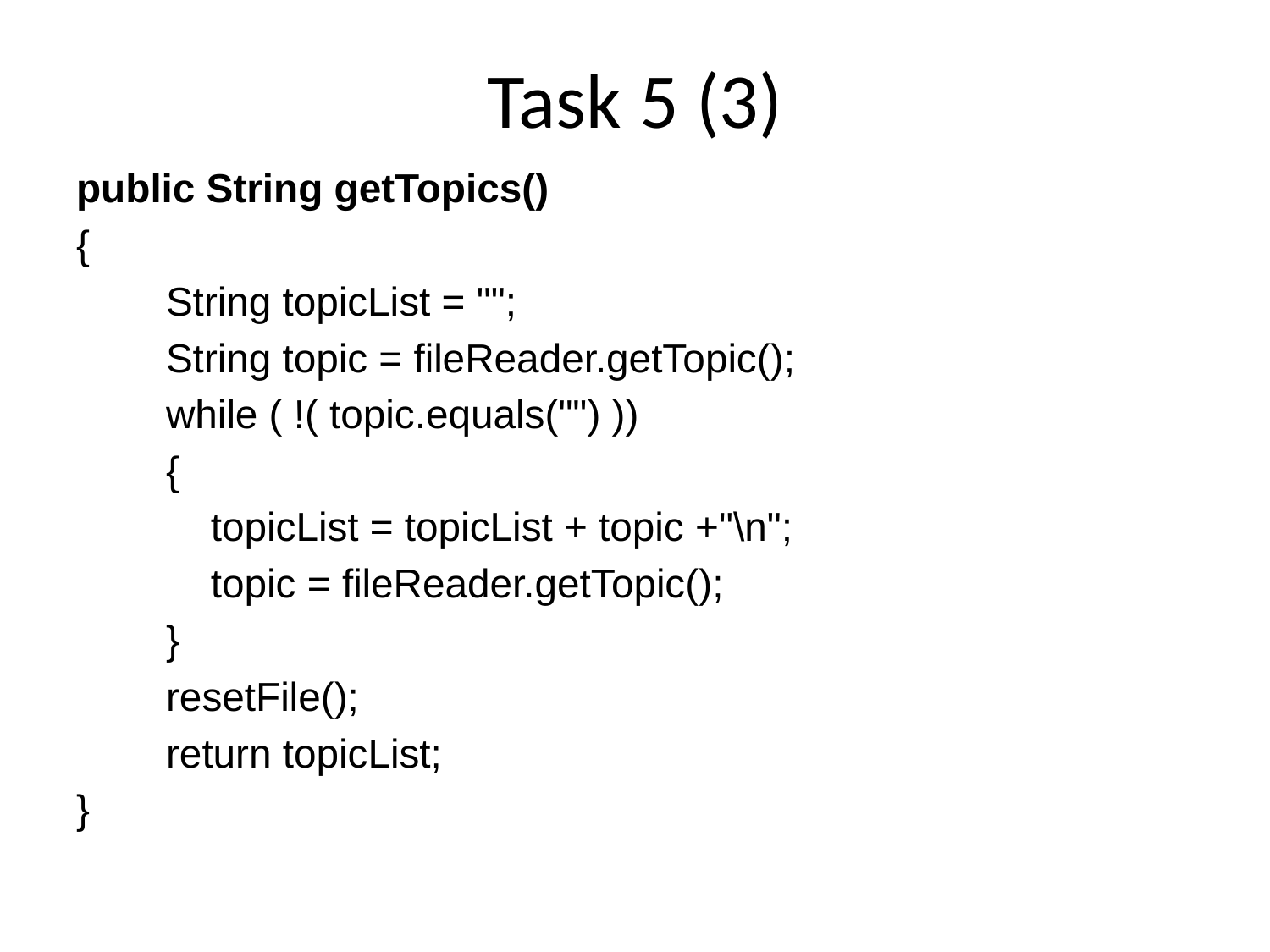

# Task 5 (3)
public String getTopics()
{
        String topicList = "";
        String topic = fileReader.getTopic();
        while ( !( topic.equals("") ))
        {
            topicList = topicList + topic +"\n";
            topic = fileReader.getTopic();
        }
        resetFile();
        return topicList;
}